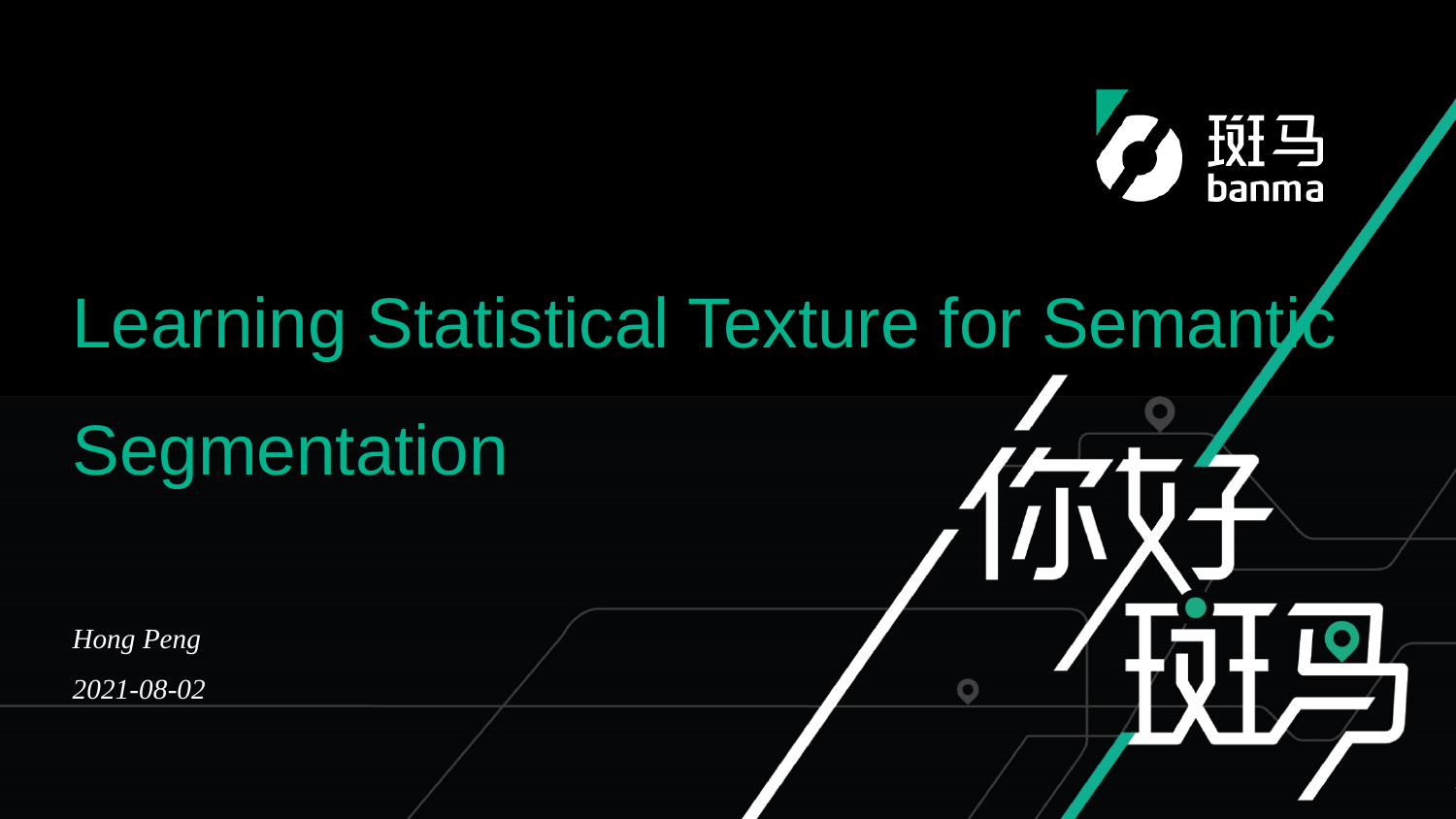

BBAAD9C20180234D78A0072836F0BB30C2B9B20415493B20A5D98C35B1B82BD56B4EBD38D16D3B0622192508C84673EBAAF921AA11D0FBE11BBFC21B741E2BD524FC92AD332CF64784EB2FE76F524A854790E6BC72A62F21F80631974F1D2C48DC862F91FE3
# Learning Statistical Texture for Semantic Segmentation
Hong Peng
2021-08-02